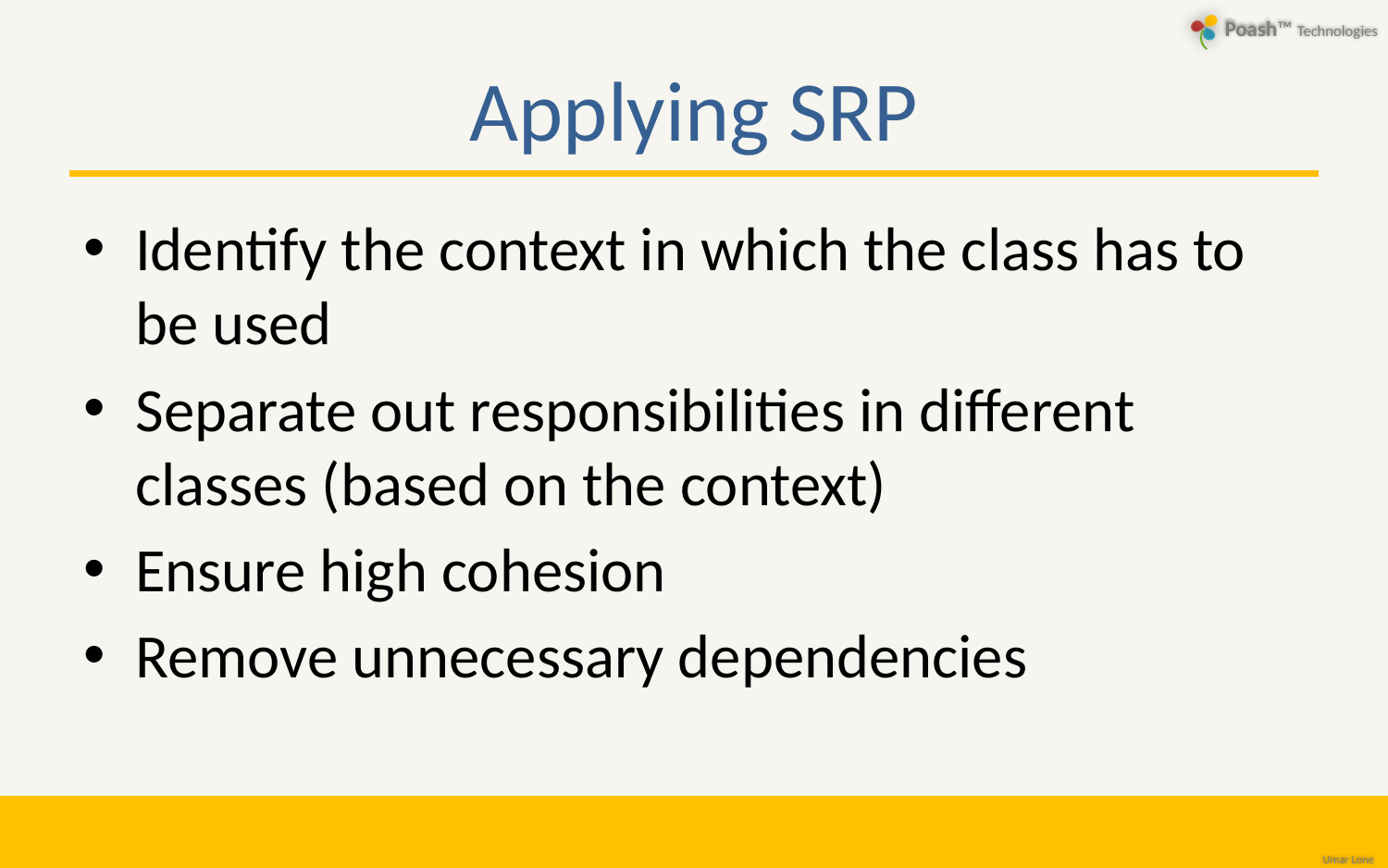

# Applying SRP
Identify the context in which the class has to be used
Separate out responsibilities in different classes (based on the context)
Ensure high cohesion
Remove unnecessary dependencies